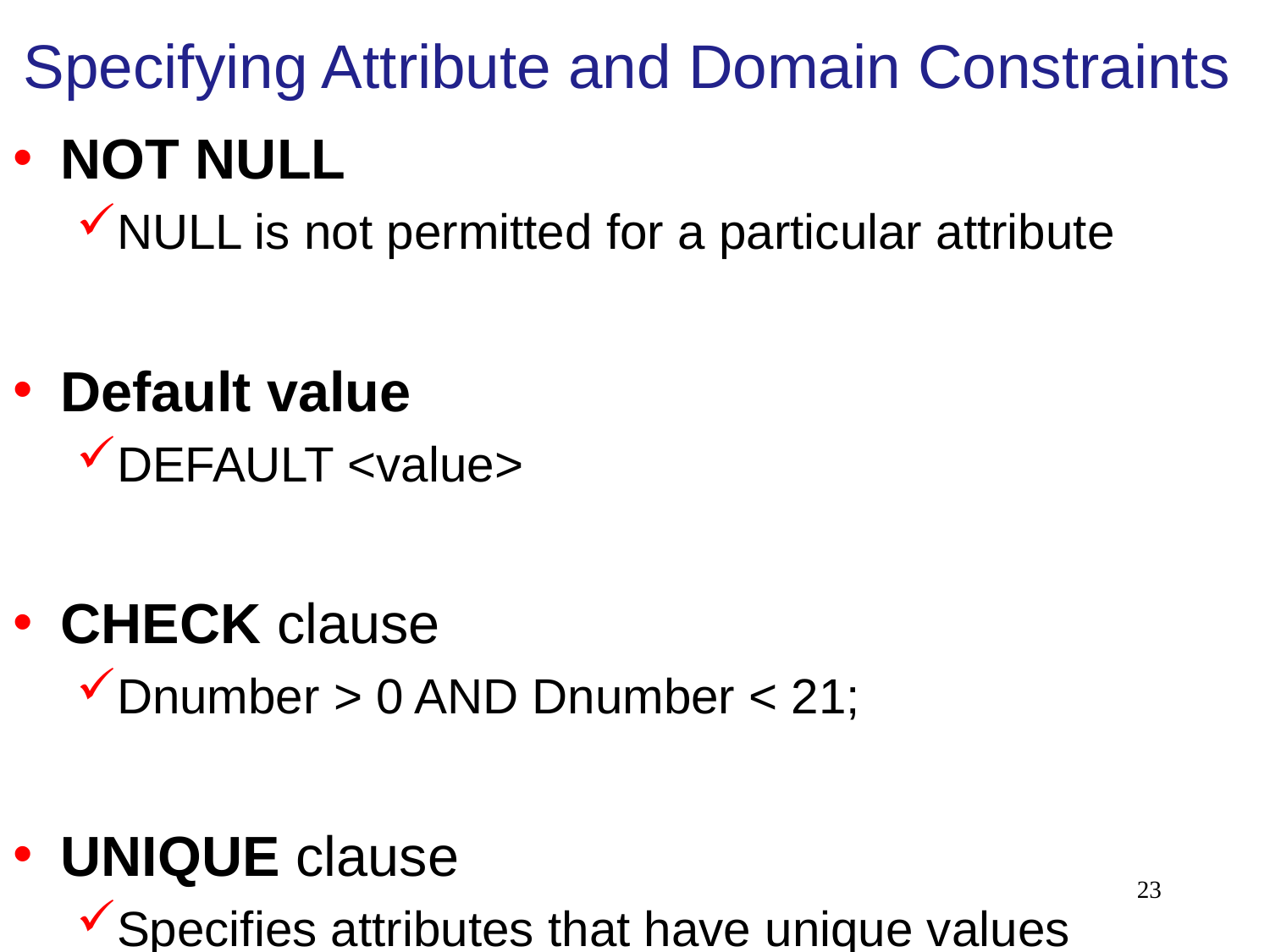

# Specifying Attribute and Domain Constraints
NOT NULL
NULL is not permitted for a particular attribute

Default value
DEFAULT <value>

CHECK clause
Dnumber > 0 AND Dnumber < 21;

UNIQUE clause
Specifies attributes that have unique values

23